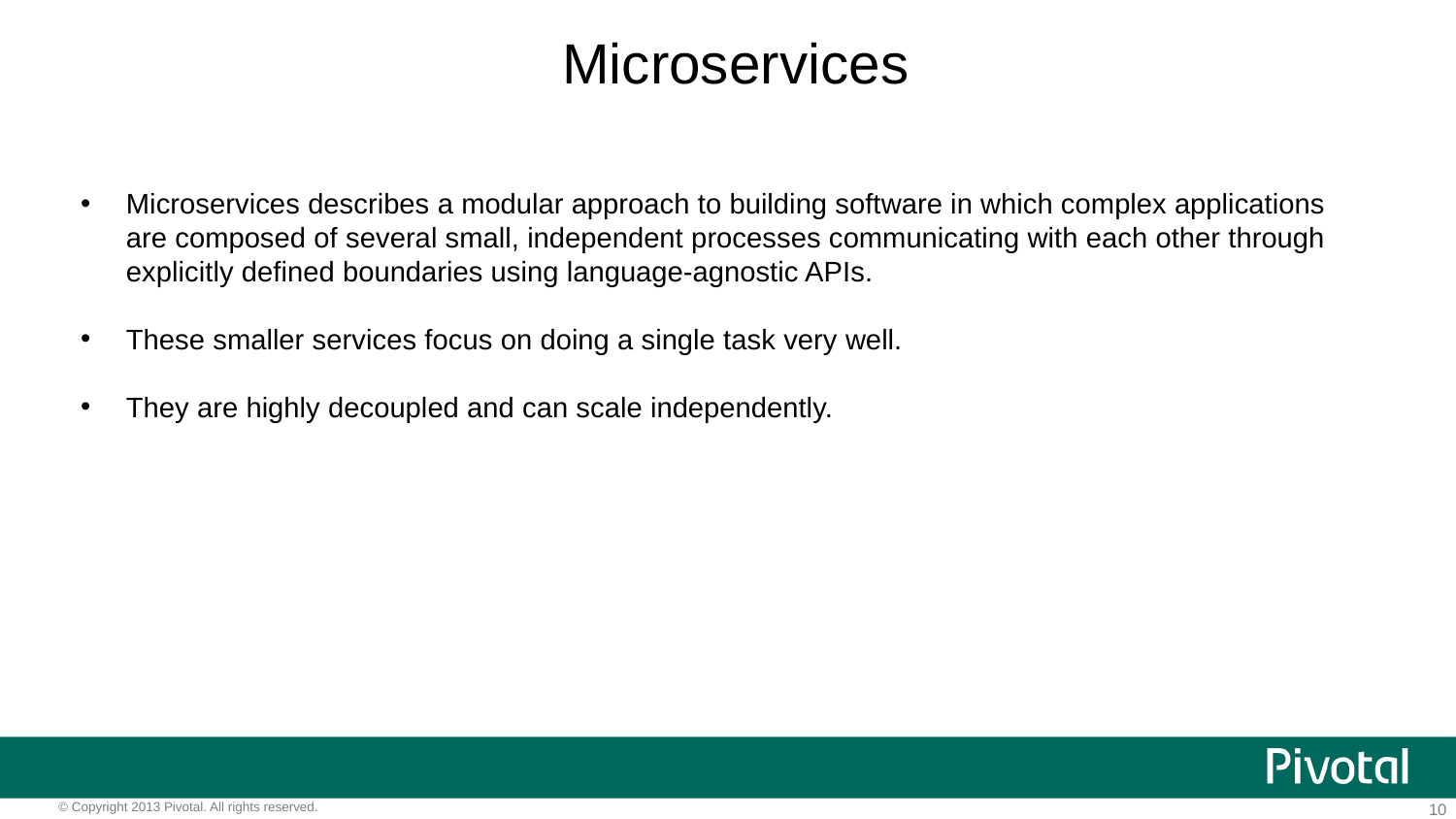

Microservices
Microservices describes a modular approach to building software in which complex applications are composed of several small, independent processes communicating with each other through explicitly defined boundaries using language-agnostic APIs.

These smaller services focus on doing a single task very well.

They are highly decoupled and can scale independently.